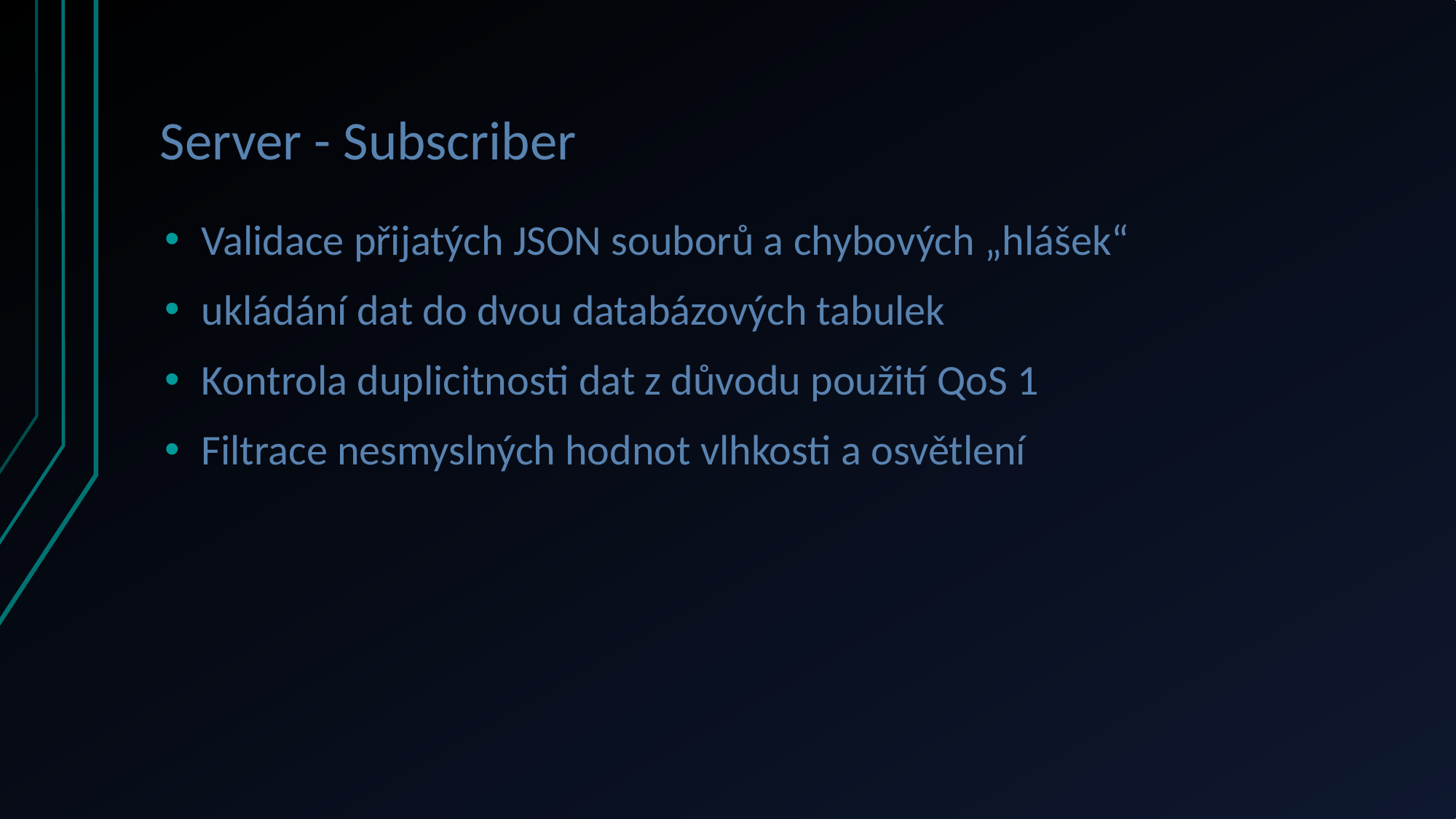

# Server - Subscriber
Validace přijatých JSON souborů a chybových „hlášek“
ukládání dat do dvou databázových tabulek
Kontrola duplicitnosti dat z důvodu použití QoS 1
Filtrace nesmyslných hodnot vlhkosti a osvětlení